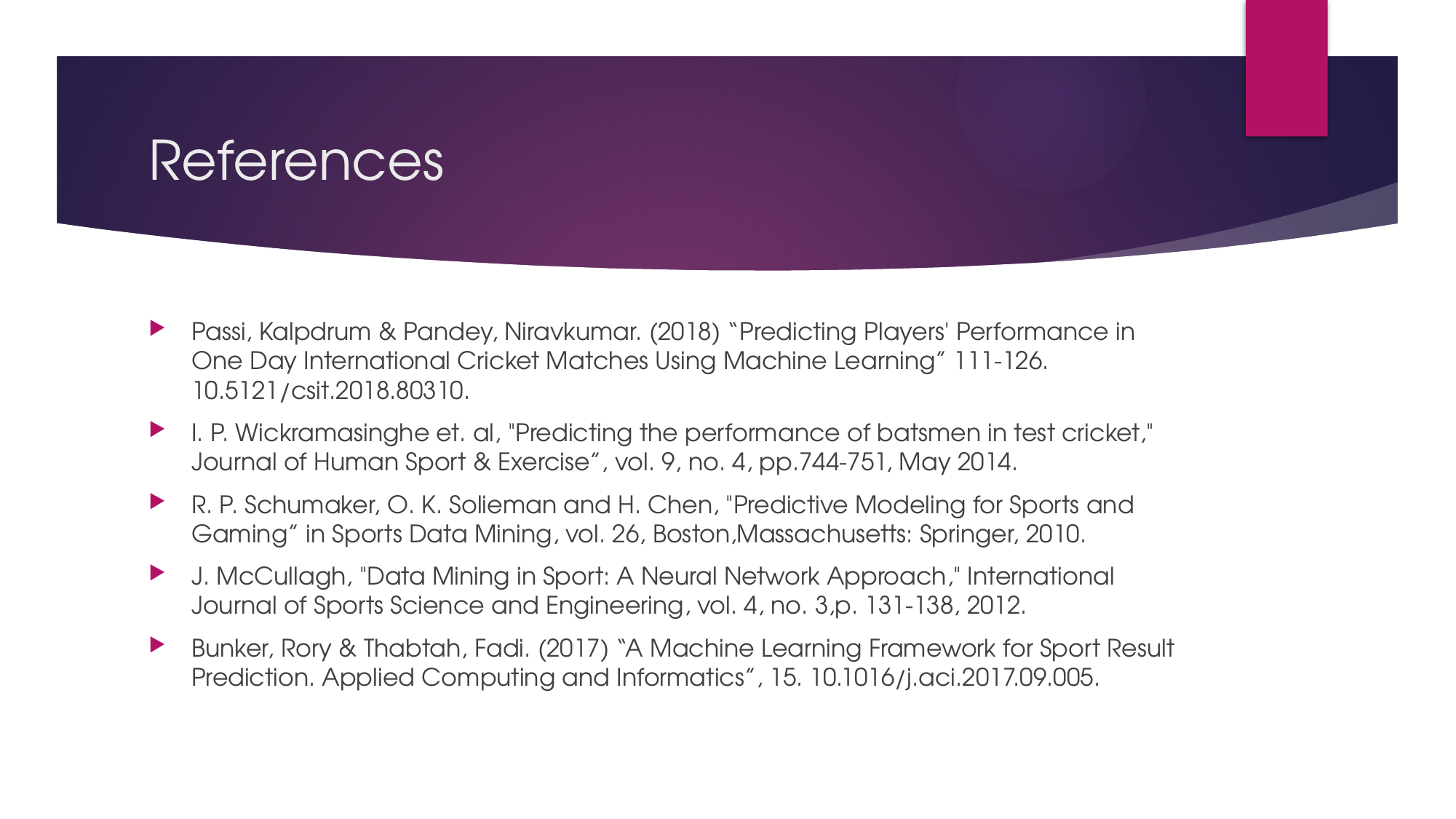

# References
Passi, Kalpdrum & Pandey, Niravkumar. (2018) “Predicting Players' Performance in One Day International Cricket Matches Using Machine Learning” 111-126. 10.5121/csit.2018.80310.
I. P. Wickramasinghe et. al, "Predicting the performance of batsmen in test cricket," Journal of Human Sport & Exercise”, vol. 9, no. 4, pp.744-751, May 2014.
R. P. Schumaker, O. K. Solieman and H. Chen, "Predictive Modeling for Sports and Gaming” in Sports Data Mining, vol. 26, Boston,Massachusetts: Springer, 2010.
J. McCullagh, "Data Mining in Sport: A Neural Network Approach," International Journal of Sports Science and Engineering, vol. 4, no. 3,p. 131-138, 2012.
Bunker, Rory & Thabtah, Fadi. (2017) “A Machine Learning Framework for Sport Result Prediction. Applied Computing and Informatics”, 15. 10.1016/j.aci.2017.09.005.